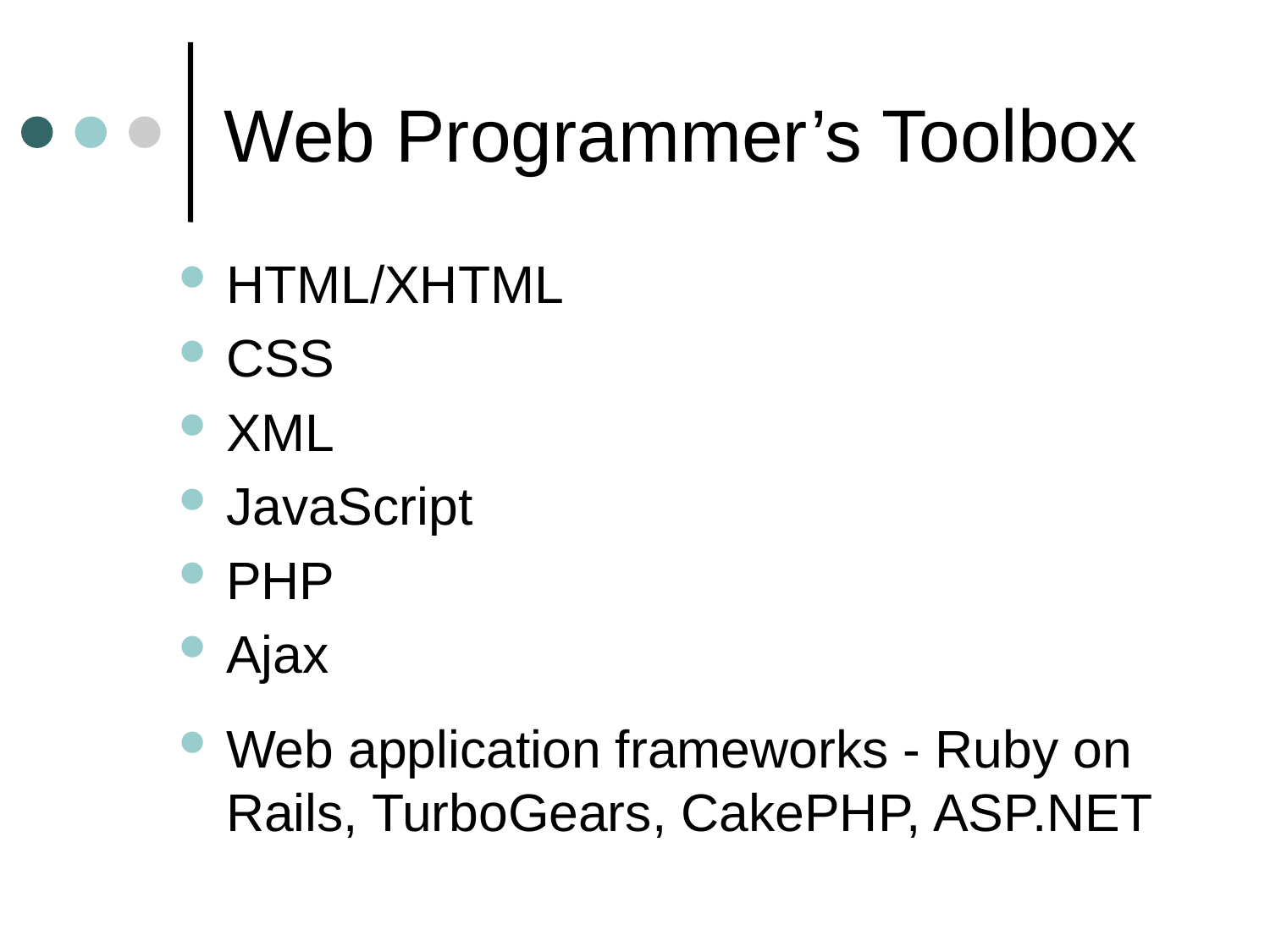

# Web Programmer’s Toolbox
HTML/XHTML
CSS
XML
JavaScript
PHP
Ajax
Web application frameworks - Ruby on Rails, TurboGears, CakePHP, ASP.NET